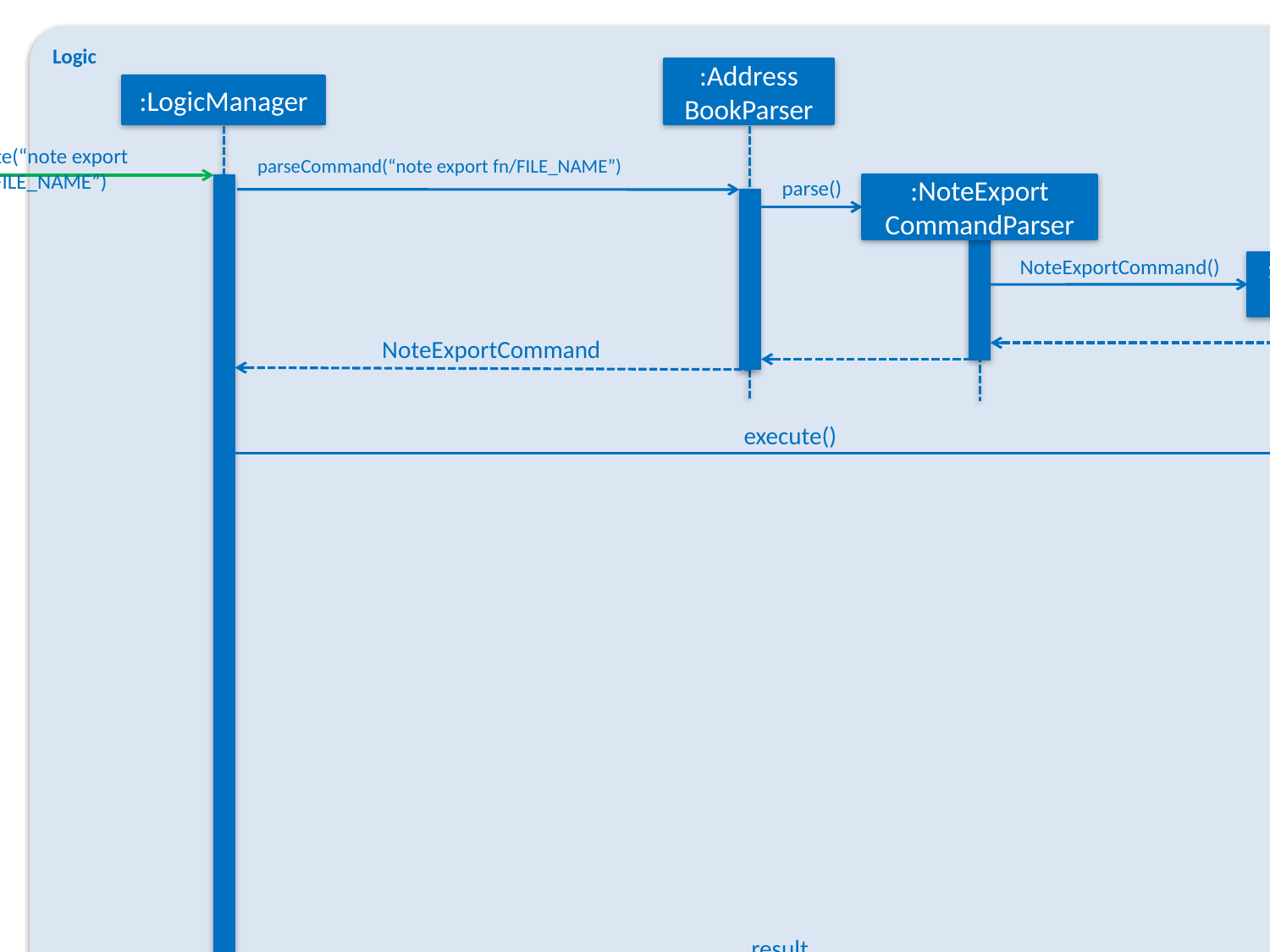

Logic
Model
:Address
BookParser
:LogicManager
: NoteManager
execute(“note export fn/FILE_NAME”)
parseCommand(“note export fn/FILE_NAME”)
parse()

:NoteExport
CommandParser

:NoteExport
Command
NoteExportCommand()

NoteExportCommand
execute()
getInstance()

getCsvAdaptedNotes()

[Until all exportable notes converted]
Loop
CsvAdaptedNote(noteToConvert)
: CsvAdaptedNote

Commons
csvAdaptedNoteList
writeToCsv()
: CsvUtil

Write to file
Success/Fail
result
result